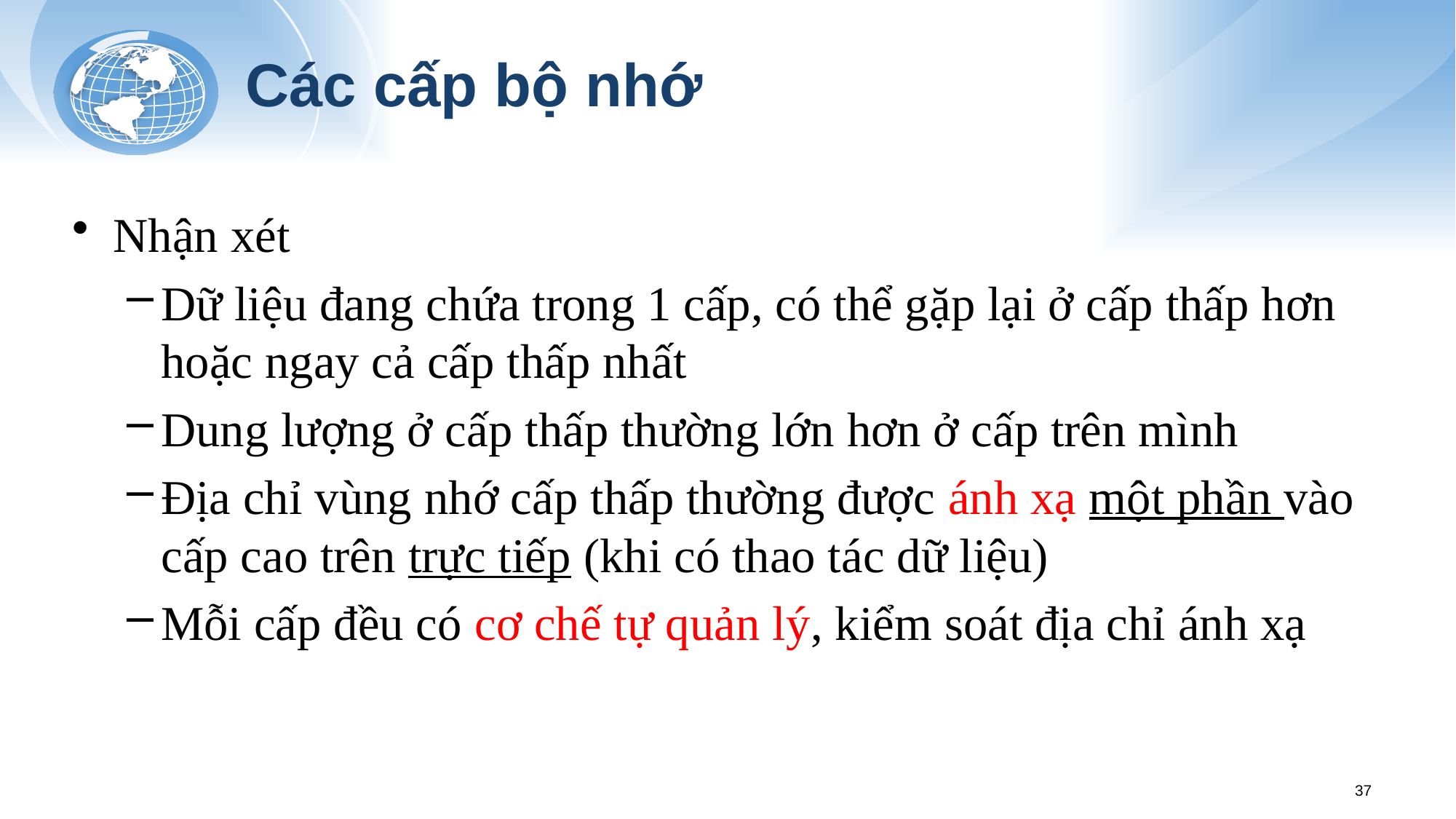

# Các cấp bộ nhớ
Nhận xét
Dữ liệu đang chứa trong 1 cấp, có thể gặp lại ở cấp thấp hơn hoặc ngay cả cấp thấp nhất
Dung lượng ở cấp thấp thường lớn hơn ở cấp trên mình
Địa chỉ vùng nhớ cấp thấp thường được ánh xạ một phần vào cấp cao trên trực tiếp (khi có thao tác dữ liệu)
Mỗi cấp đều có cơ chế tự quản lý, kiểm soát địa chỉ ánh xạ
37